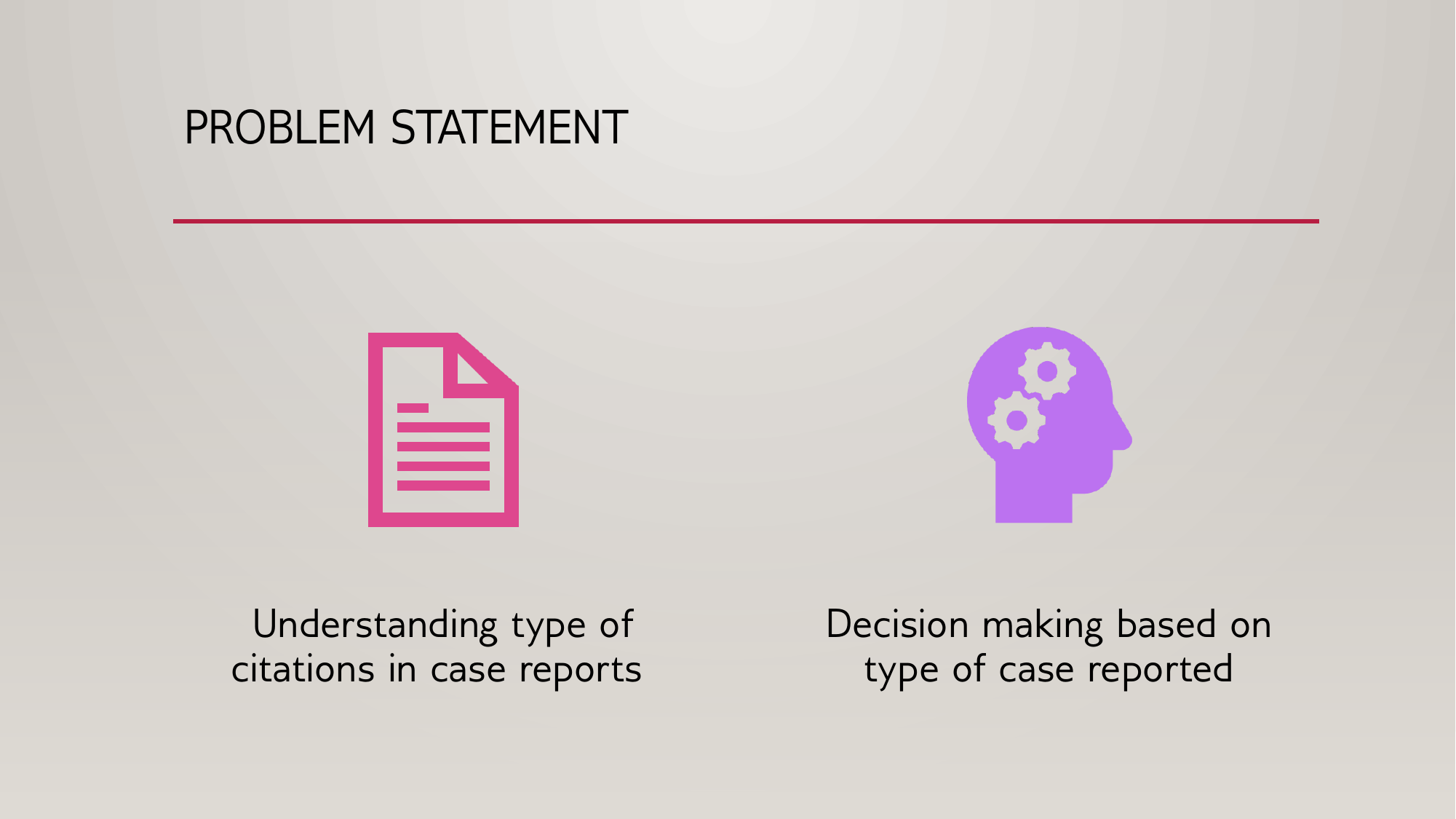

# PROBLEM STATEMENT

Understanding type of citations in case reports
Decision making based on type of case reported